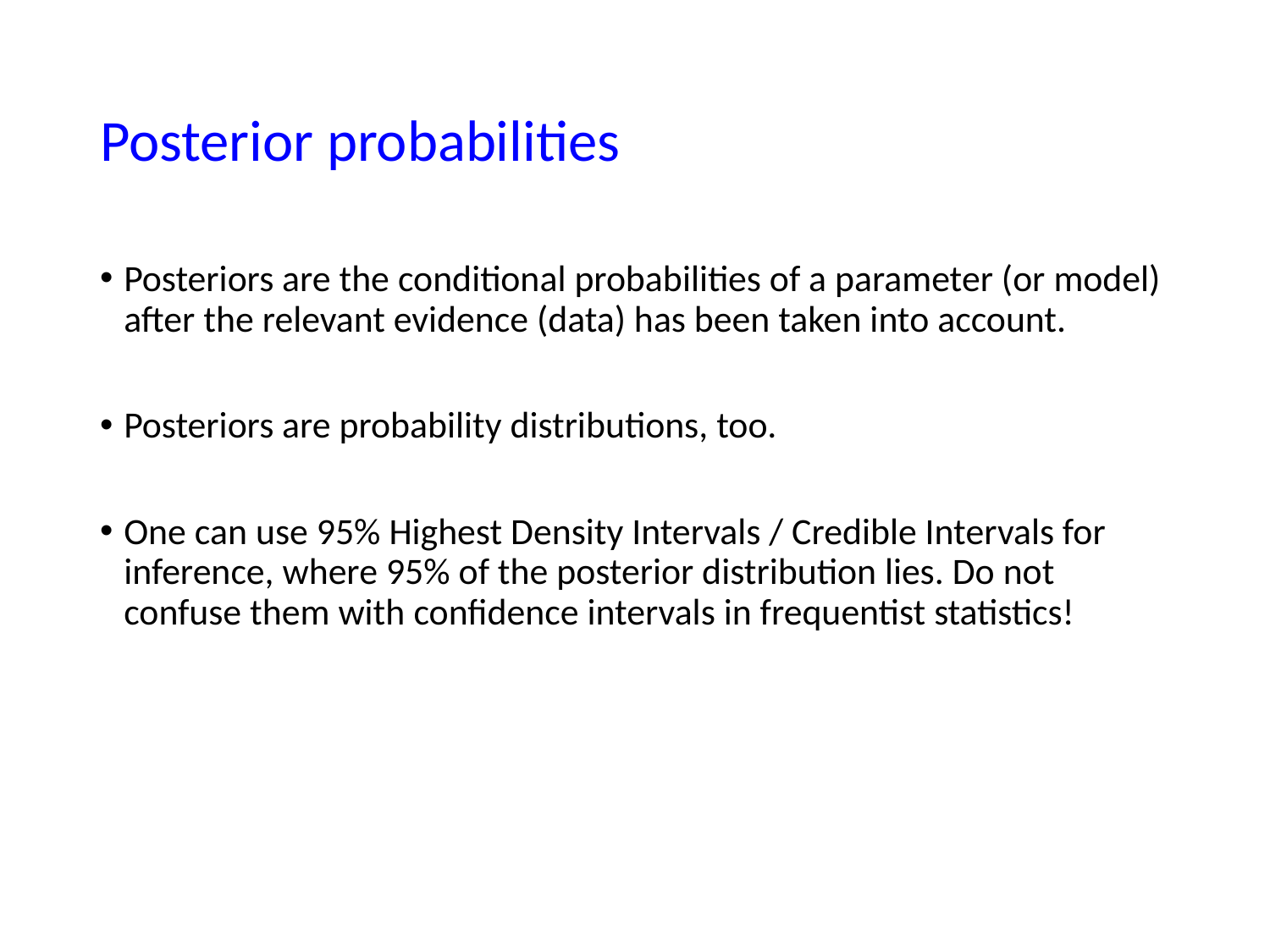

# Posterior probabilities
Posteriors are the conditional probabilities of a parameter (or model) after the relevant evidence (data) has been taken into account.

Posteriors are probability distributions, too.

One can use 95% Highest Density Intervals / Credible Intervals for inference, where 95% of the posterior distribution lies. Do not confuse them with confidence intervals in frequentist statistics!